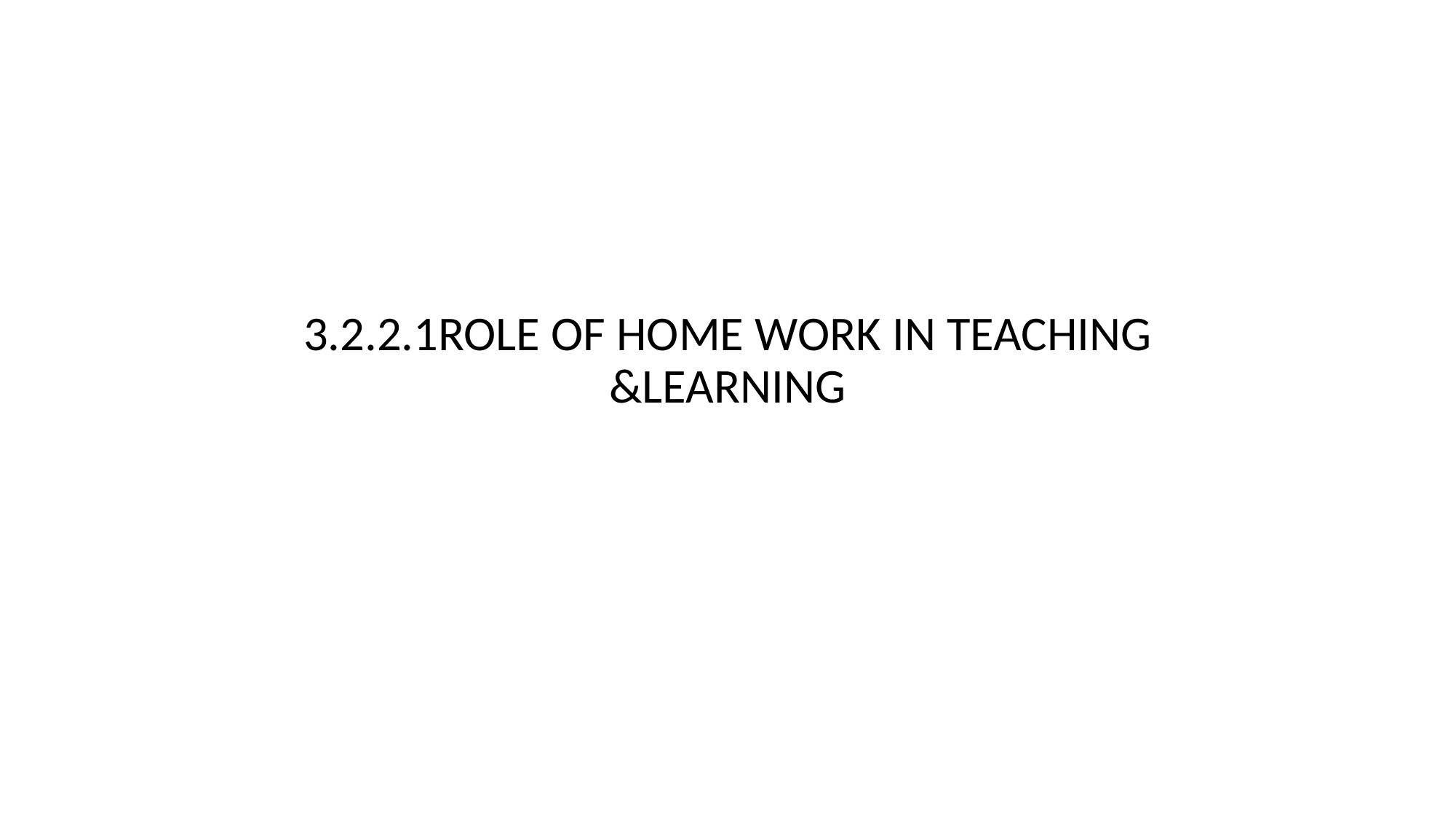

# 3.2.2.1ROLE OF HOME WORK IN TEACHING &LEARNING